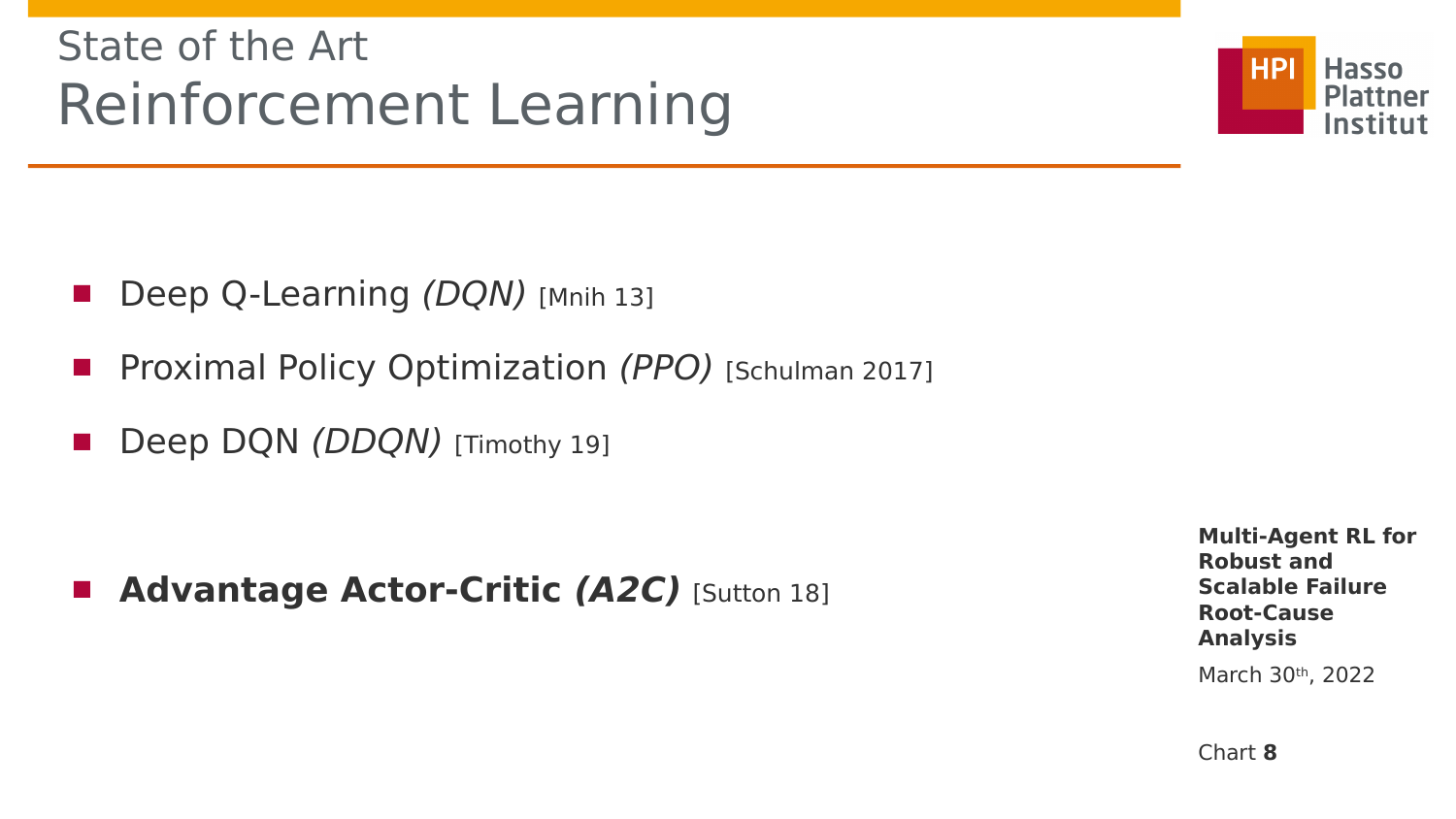

# State of the Art
Reinforcement Learning
Deep Q-Learning (DQN) [Mnih 13]
Proximal Policy Optimization (PPO) [Schulman 2017]
Deep DQN (DDQN) [Timothy 19]

Advantage Actor-Critic (A2C) [Sutton 18]

Multi-Agent RL for Robust and Scalable Failure Root-Cause Analysis
March 30th, 2022
Chart 8